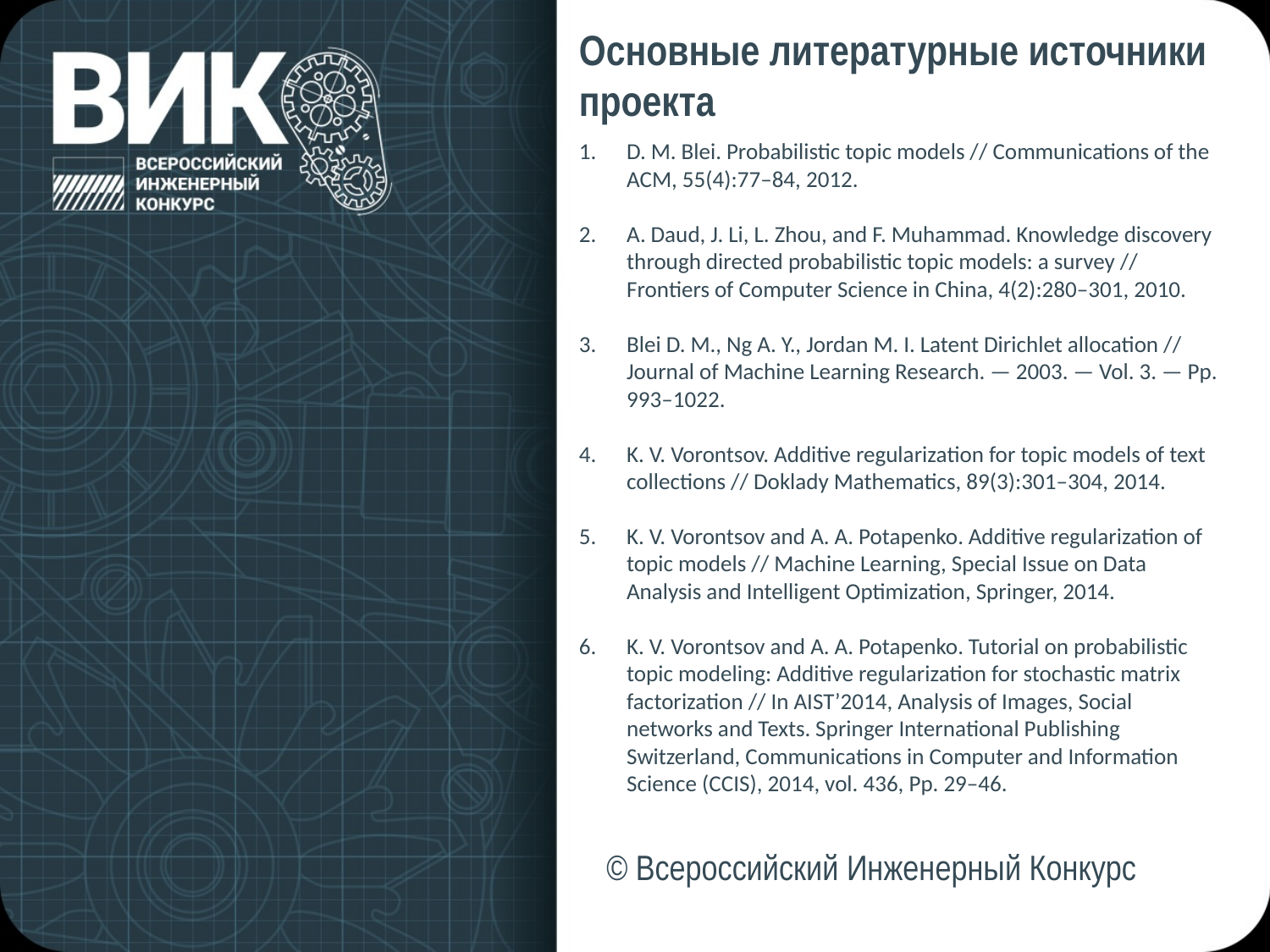

Основные литературные источники проекта
D. M. Blei. Probabilistic topic models // Communications of the ACM, 55(4):77–84, 2012.

A. Daud, J. Li, L. Zhou, and F. Muhammad. Knowledge discovery through directed probabilistic topic models: a survey // Frontiers of Computer Science in China, 4(2):280–301, 2010.

Blei D. M., Ng A. Y., Jordan M. I. Latent Dirichlet allocation // Journal of Machine Learning Research. — 2003. — Vol. 3. — Pp. 993–1022.

K. V. Vorontsov. Additive regularization for topic models of text collections // Doklady Mathematics, 89(3):301–304, 2014.

K. V. Vorontsov and A. A. Potapenko. Additive regularization of topic models // Machine Learning, Special Issue on Data Analysis and Intelligent Optimization, Springer, 2014.

K. V. Vorontsov and A. A. Potapenko. Tutorial on probabilistic topic modeling: Additive regularization for stochastic matrix factorization // In AIST’2014, Analysis of Images, Social networks and Texts. Springer International Publishing Switzerland, Communications in Computer and Information Science (CCIS), 2014, vol. 436, Pp. 29–46.
© Всероссийский Инженерный Конкурс